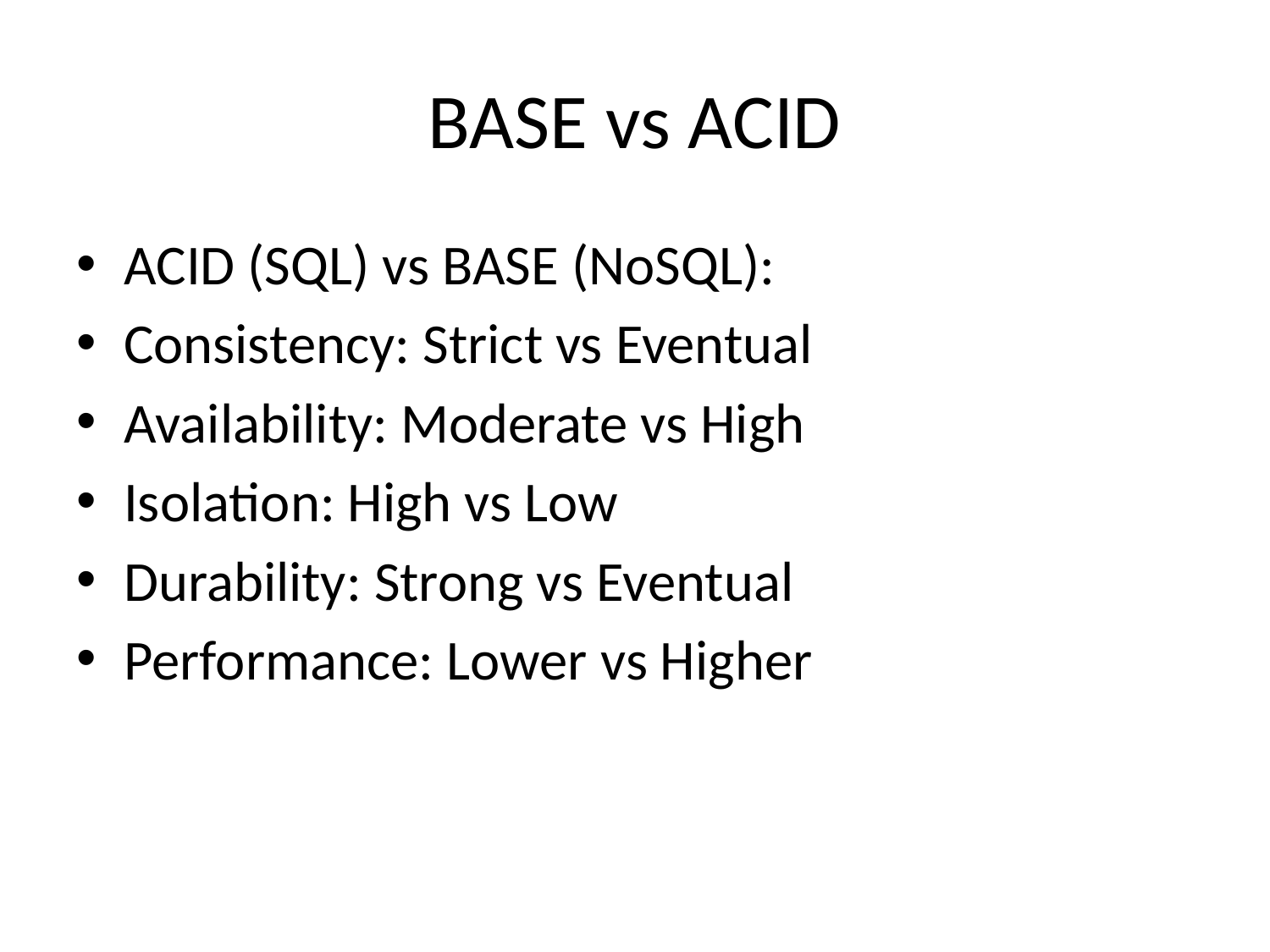

# BASE vs ACID
ACID (SQL) vs BASE (NoSQL):
Consistency: Strict vs Eventual
Availability: Moderate vs High
Isolation: High vs Low
Durability: Strong vs Eventual
Performance: Lower vs Higher